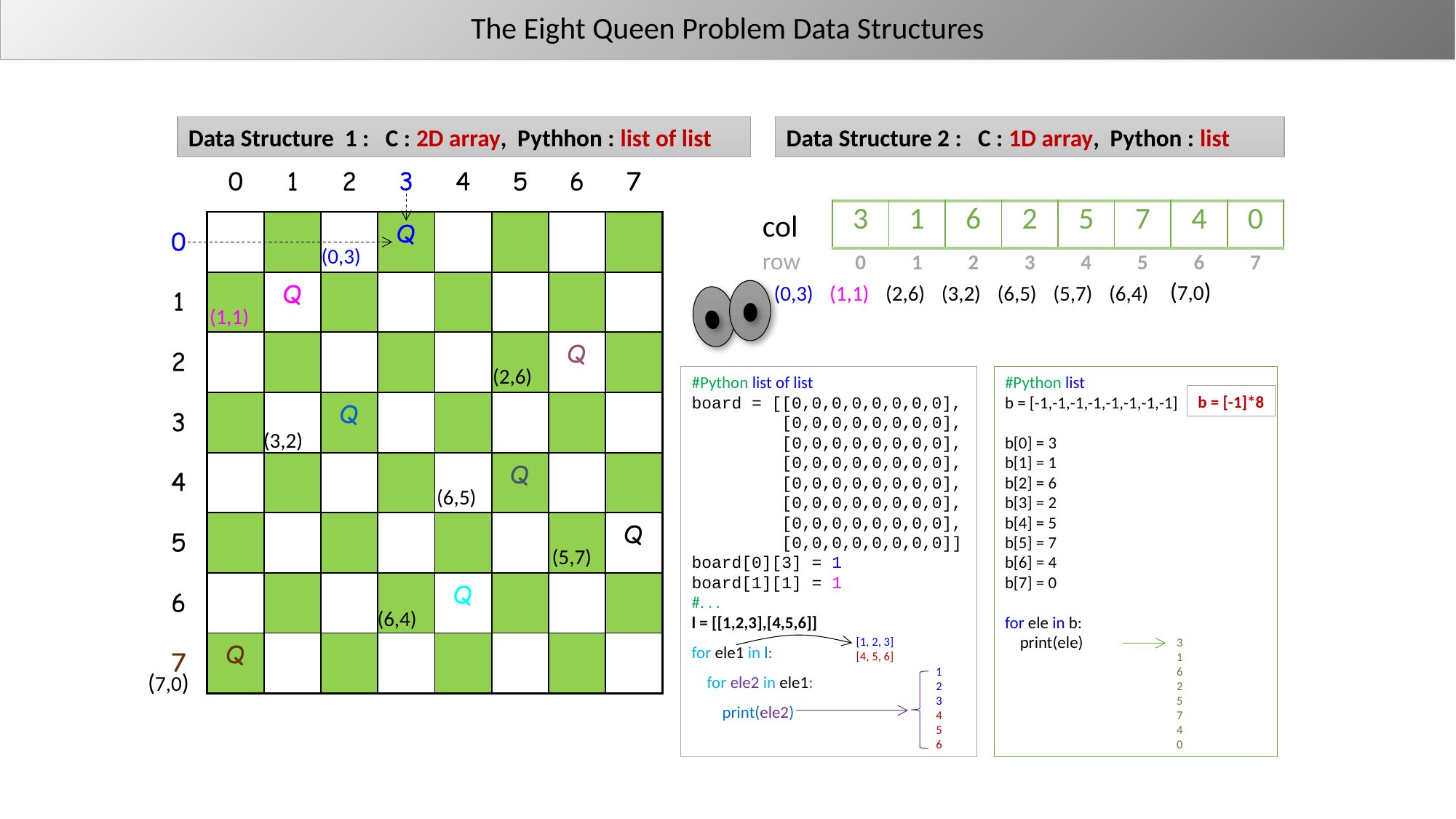

# The Eight Queen Problem Data Structures
Data Structure  1 :   C : 2D array,  Pythhon : list of list
Data Structure 2 :   C : 1D array,  Python : list
|  | 0 | 1 | 2 | 3 | 4 | 5 | 6 | 7 |
| --- | --- | --- | --- | --- | --- | --- | --- | --- |
| 0 |  |  |  | Q |  |  |  |  |
| 1 |  | Q |  |  |  |  |  |  |
| 2 |  |  |  |  |  |  | Q |  |
| 3 |  |  | Q |  |  |  |  |  |
| 4 |  |  |  |  |  | Q |  |  |
| 5 |  |  |  |  |  |  |  | Q |
| 6 |  |  |  |  | Q |  |  |  |
| 7 | Q |  |  |  |  |  |  |  |
| 3 | 1 | 6 | 2 | 5 | 7 | 4 | 0 |
| --- | --- | --- | --- | --- | --- | --- | --- |
| 0 | 1 | 2 | 3 | 4 | 5 | 6 | 7 |
col
(0,3)
row
(7,0)
(0,3)
(1,1)
(2,6)
(3,2)
(6,5)
(5,7)
(6,4)

(1,1)
(2,6)
#Python list of list
board = [[0,0,0,0,0,0,0,0],
         [0,0,0,0,0,0,0,0],
         [0,0,0,0,0,0,0,0],
         [0,0,0,0,0,0,0,0],
         [0,0,0,0,0,0,0,0],
         [0,0,0,0,0,0,0,0],
         [0,0,0,0,0,0,0,0],
         [0,0,0,0,0,0,0,0]]
board[0][3] = 1
board[1][1] = 1
#. . .
l = [[1,2,3],[4,5,6]]
for ele1 in l:
    for ele2 in ele1:
        print(ele2)

#Python list
b = [-1,-1,-1,-1,-1,-1,-1,-1]

b[0] = 3
b[1] = 1
b[2] = 6
b[3] = 2
b[4] = 5
b[5] = 7
b[6] = 4
b[7] = 0

for ele in b:
    print(ele)

b = [-1]*8
(3,2)
(6,5)
(5,7)
(6,4)
[1, 2, 3]
[4, 5, 6]

3
1
6
2
5
7
4
0
1
2
3
4
5
6

(7,0)